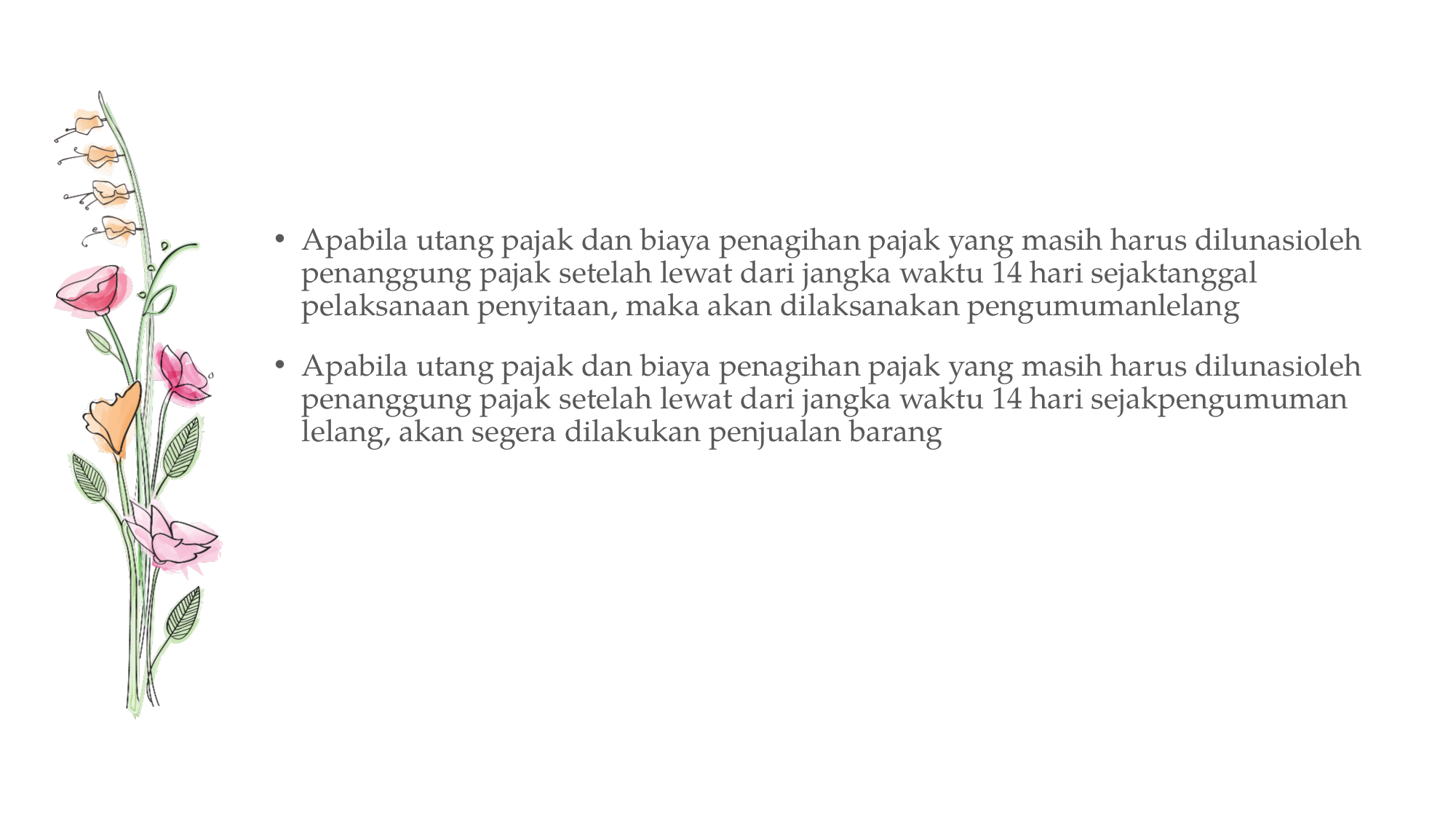

#
Apabila utang pajak dan biaya penagihan pajak yang masih harus dilunasioleh penanggung pajak setelah lewat dari jangka waktu 14 hari sejaktanggal pelaksanaan penyitaan, maka akan dilaksanakan pengumumanlelang
Apabila utang pajak dan biaya penagihan pajak yang masih harus dilunasioleh penanggung pajak setelah lewat dari jangka waktu 14 hari sejakpengumuman lelang, akan segera dilakukan penjualan barang